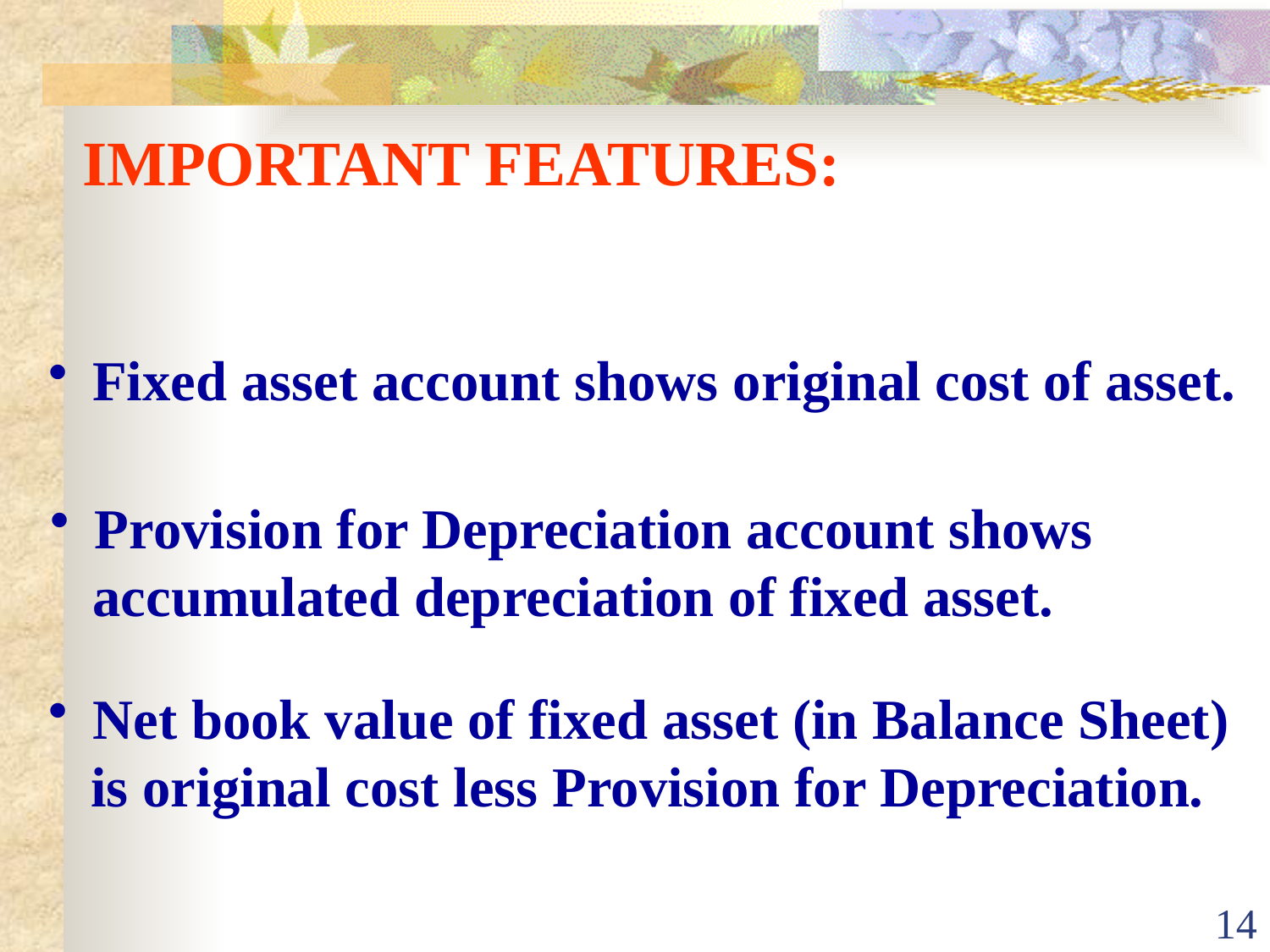

IMPORTANT FEATURES:
 Fixed asset account shows original cost of asset.
 Provision for Depreciation account shows
   accumulated depreciation of fixed asset.
 Net book value of fixed asset (in Balance Sheet)
   is original cost less Provision for Depreciation.
14